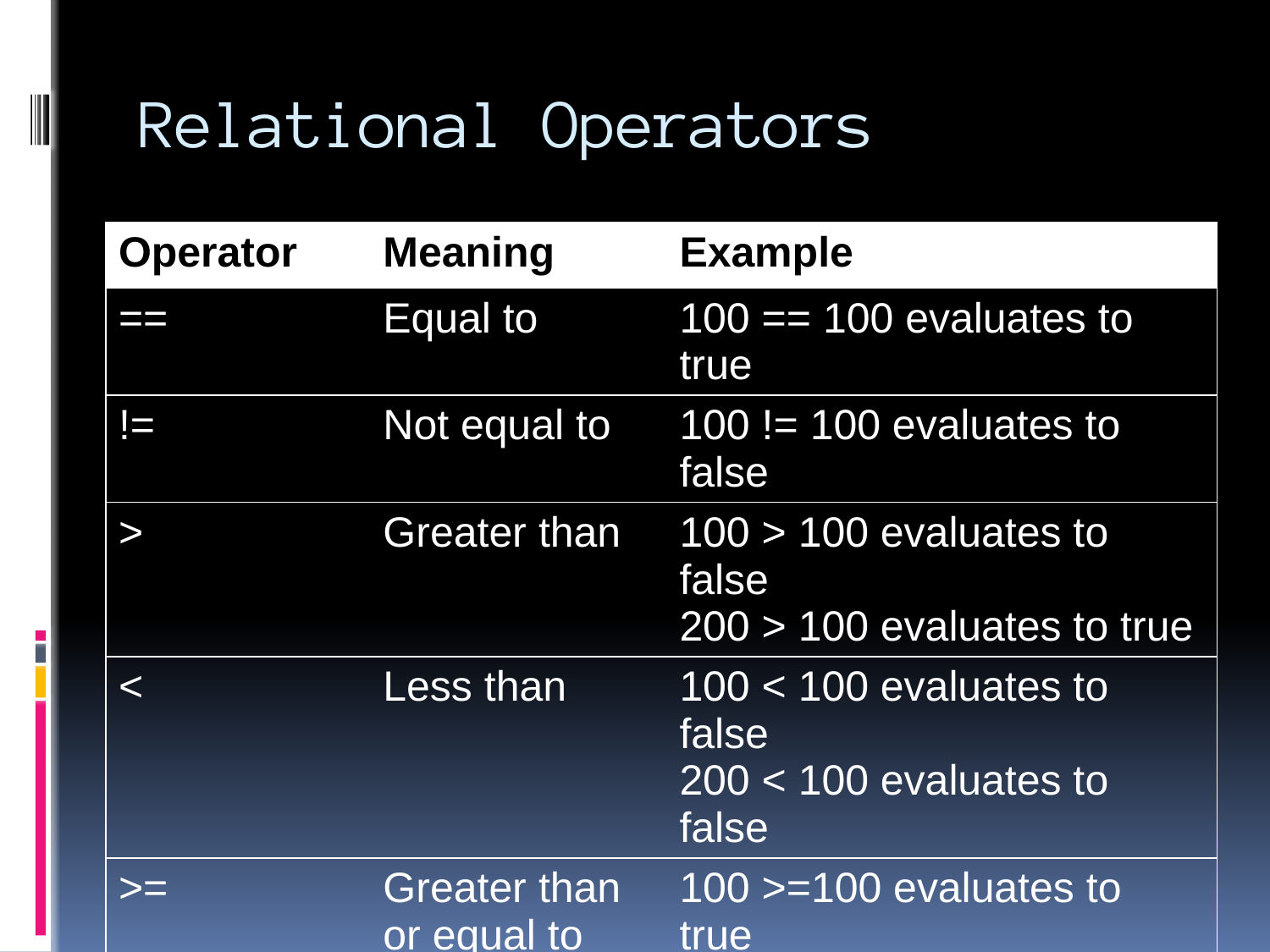

# Relational Operators
| Operator | Meaning | Example |
| --- | --- | --- |
| == | Equal to | 100 == 100 evaluates to true |
| != | Not equal to | 100 != 100 evaluates to false |
| > | Greater than | 100 > 100 evaluates to false 200 > 100 evaluates to true |
| < | Less than | 100 < 100 evaluates to false 200 < 100 evaluates to false |
| >= | Greater than or equal to | 100 >=100 evaluates to true 200 >= 100 evaluates to true |
| <= | Less than or equal to | 100 <=100 evaluates to true 200 <= 100 evaluates to false |